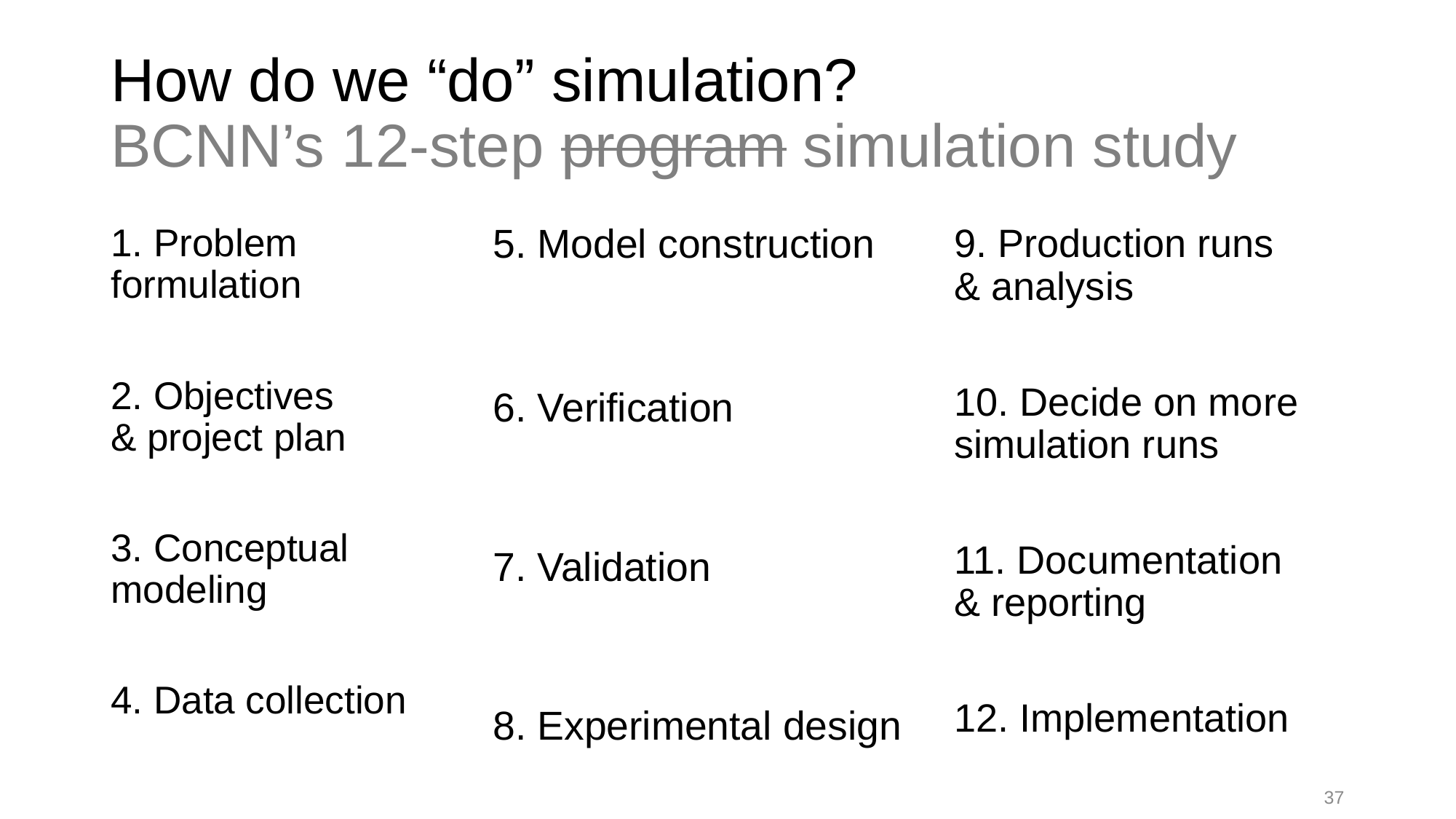

# How do we “do” simulation? BCNN’s 12-step program simulation study
9. Production runs
& analysis

10. Decide on more
simulation runs

11. Documentation
& reporting

12. Implementation
1. Problem formulation

2. Objectives
& project plan

3. Conceptual modeling

4. Data collection
5. Model construction

6. Verification

7. Validation

8. Experimental design

37